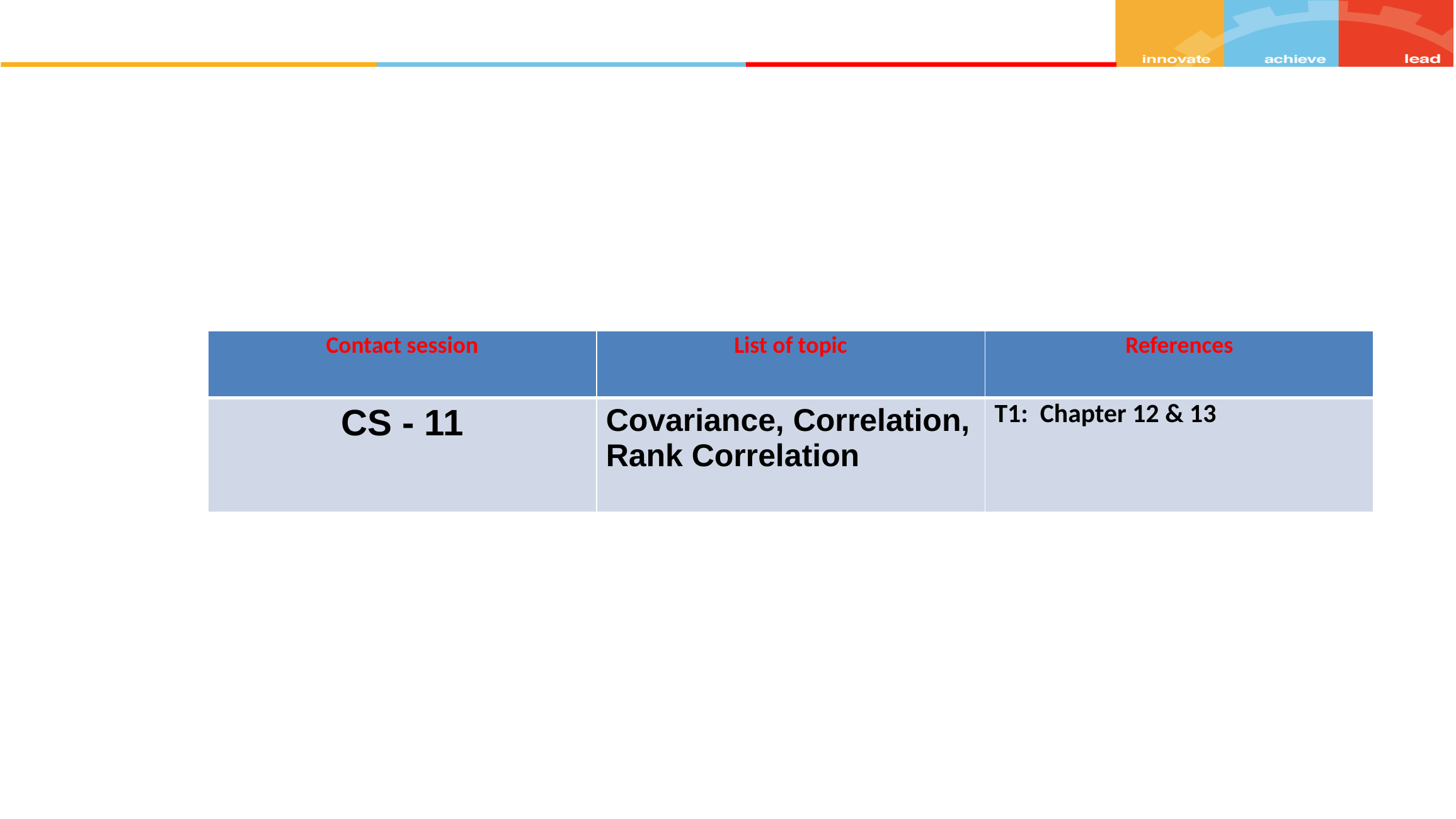

| Contact session | List of topic | References |
| --- | --- | --- |
| CS - 11 | Covariance, Correlation, Rank Correlation | T1: Chapter 12 & 13 |